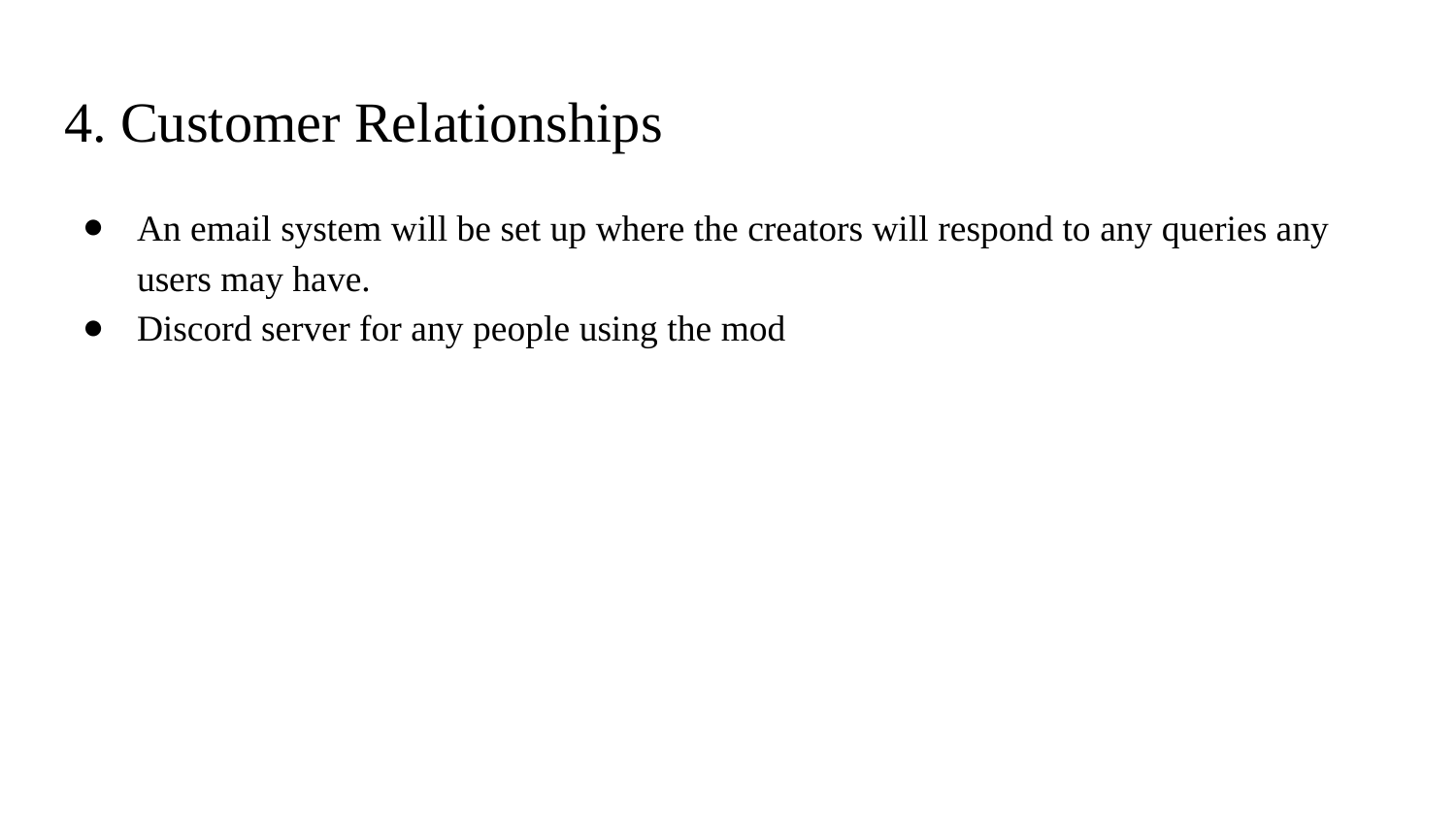

# 4. Customer Relationships
An email system will be set up where the creators will respond to any queries any users may have.
Discord server for any people using the mod